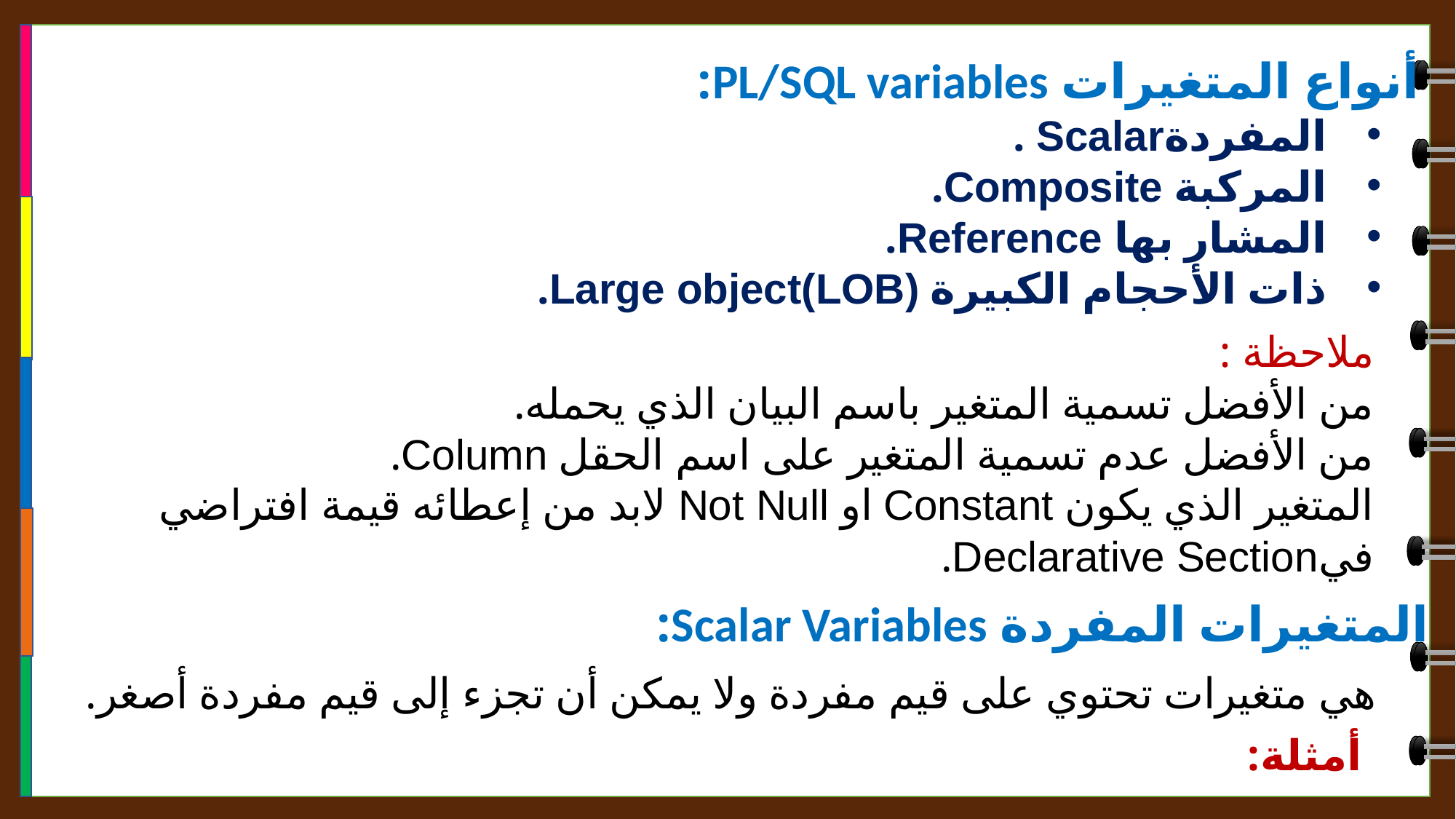

أنواع المتغيرات PL/SQL variables:

المفردةScalar .
المركبة Composite.
المشار بها Reference.
ذات الأحجام الكبيرة Large object(LOB).

ملاحظة :
من الأفضل تسمية المتغير باسم البيان الذي يحمله.
من الأفضل عدم تسمية المتغير على اسم الحقل Column.
المتغير الذي يكون Constant او Not Null لابد من إعطائه قيمة افتراضي فيDeclarative Section.

المتغيرات المفردة Scalar Variables:

هي متغيرات تحتوي على قيم مفردة ولا يمكن أن تجزء إلى قيم مفردة أصغر.
أمثلة: